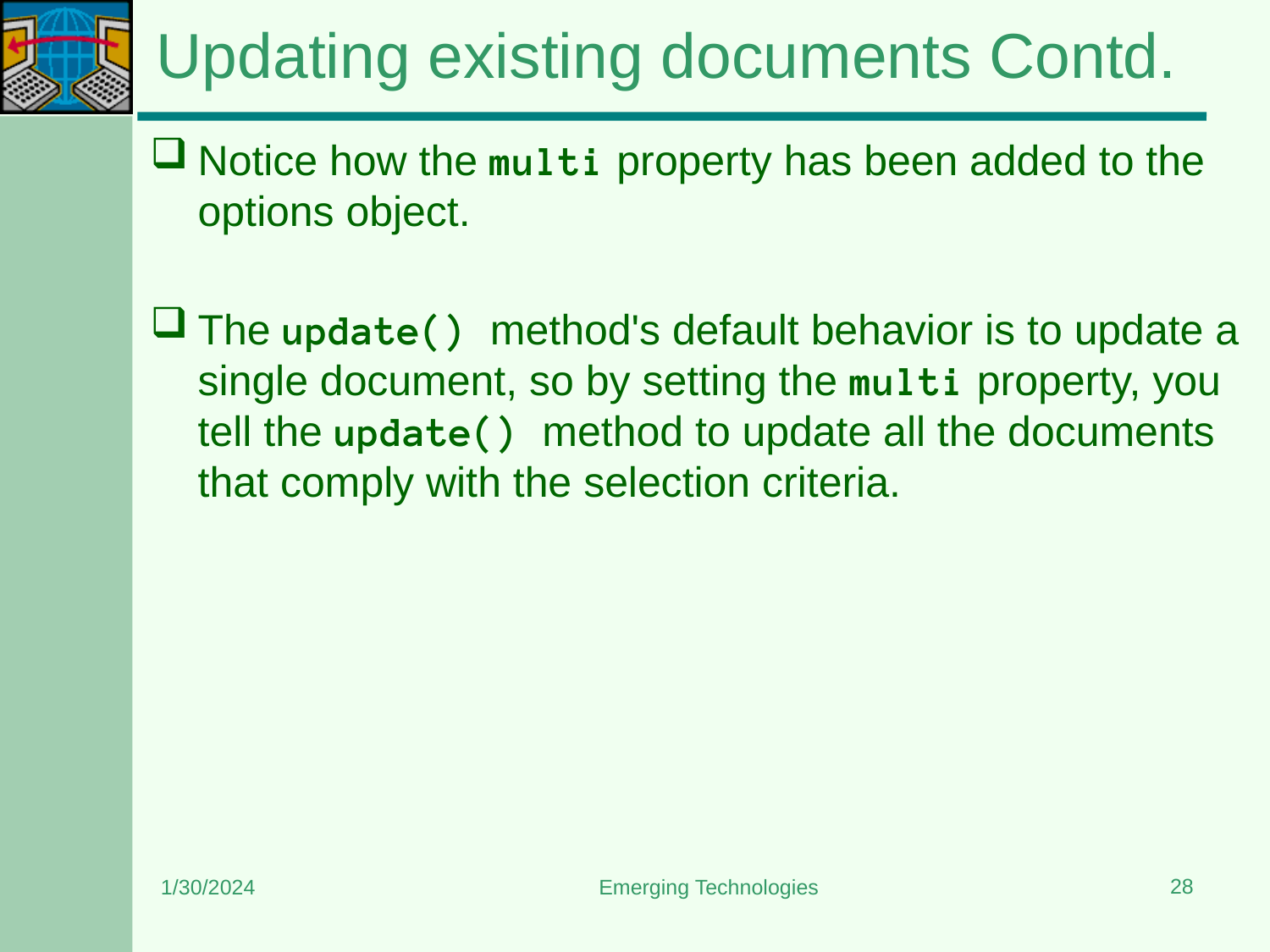

# Updating existing documents Contd.
Notice how the multi property has been added to the options object.

The update() method's default behavior is to update a single document, so by setting the multi property, you tell the update() method to update all the documents that comply with the selection criteria.

28
1/30/2024
Emerging Technologies